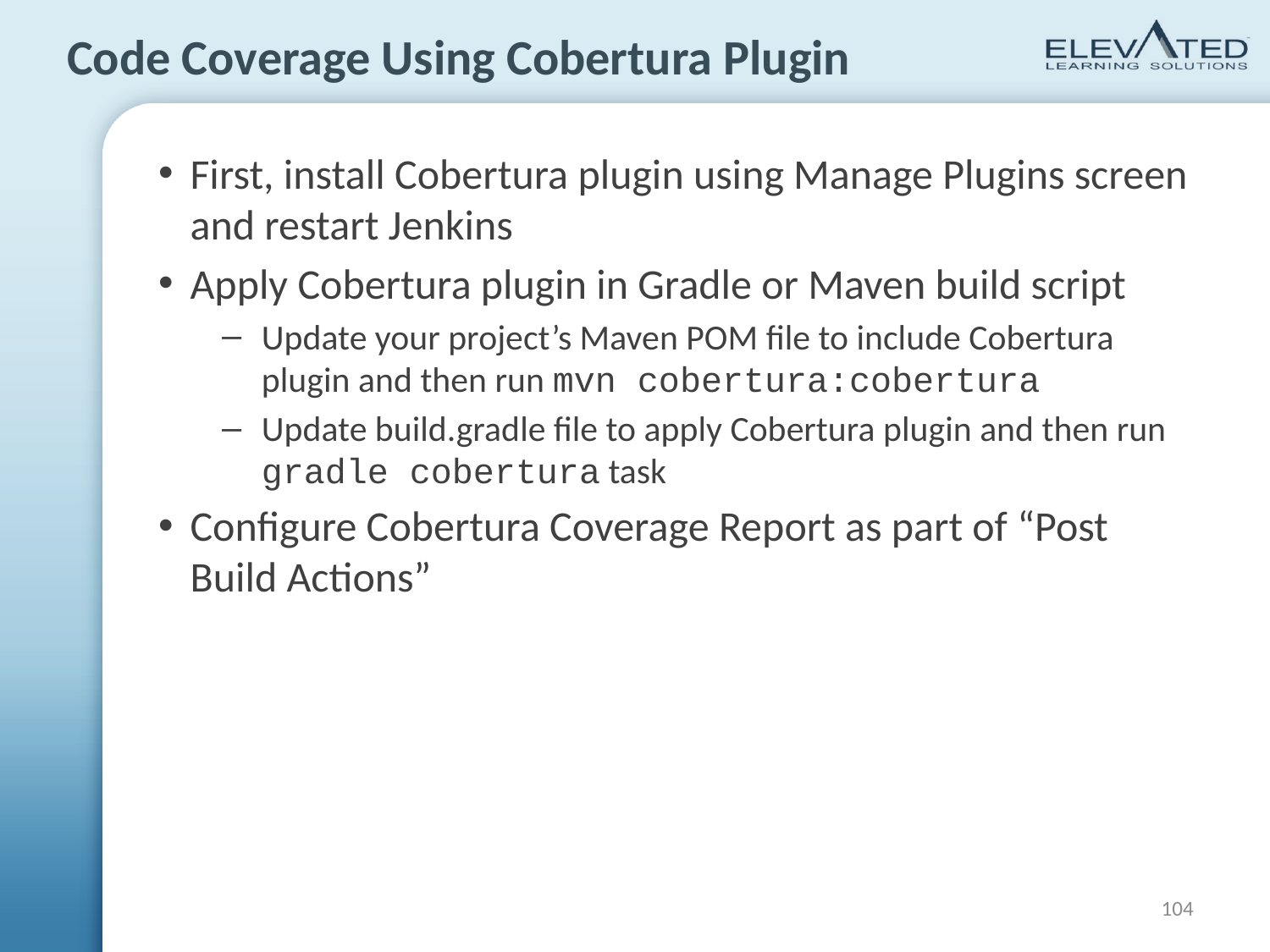

# Code Coverage Using Cobertura Plugin
First, install Cobertura plugin using Manage Plugins screen and restart Jenkins
Apply Cobertura plugin in Gradle or Maven build script
Update your project’s Maven POM file to include Cobertura plugin and then run mvn cobertura:cobertura
Update build.gradle file to apply Cobertura plugin and then run gradle cobertura task
Configure Cobertura Coverage Report as part of “Post Build Actions”

104